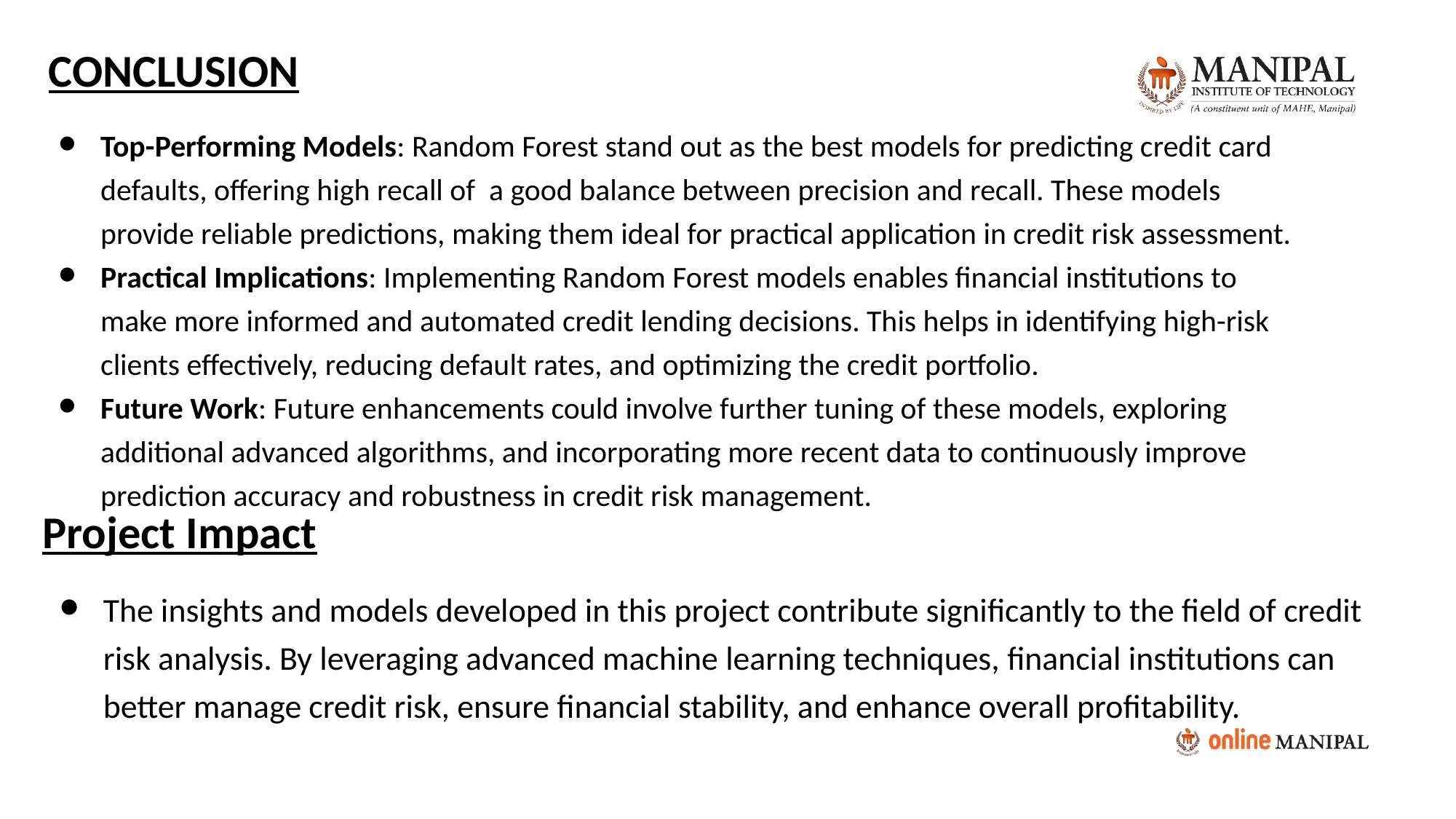

CONCLUSION
Top-Performing Models: Random Forest stand out as the best models for predicting credit card defaults, offering high recall of  a good balance between precision and recall. These models provide reliable predictions, making them ideal for practical application in credit risk assessment.
Practical Implications: Implementing Random Forest models enables financial institutions to make more informed and automated credit lending decisions. This helps in identifying high-risk clients effectively, reducing default rates, and optimizing the credit portfolio.
Future Work: Future enhancements could involve further tuning of these models, exploring additional advanced algorithms, and incorporating more recent data to continuously improve prediction accuracy and robustness in credit risk management.
Project Impact
The insights and models developed in this project contribute significantly to the field of credit risk analysis. By leveraging advanced machine learning techniques, financial institutions can better manage credit risk, ensure financial stability, and enhance overall profitability.